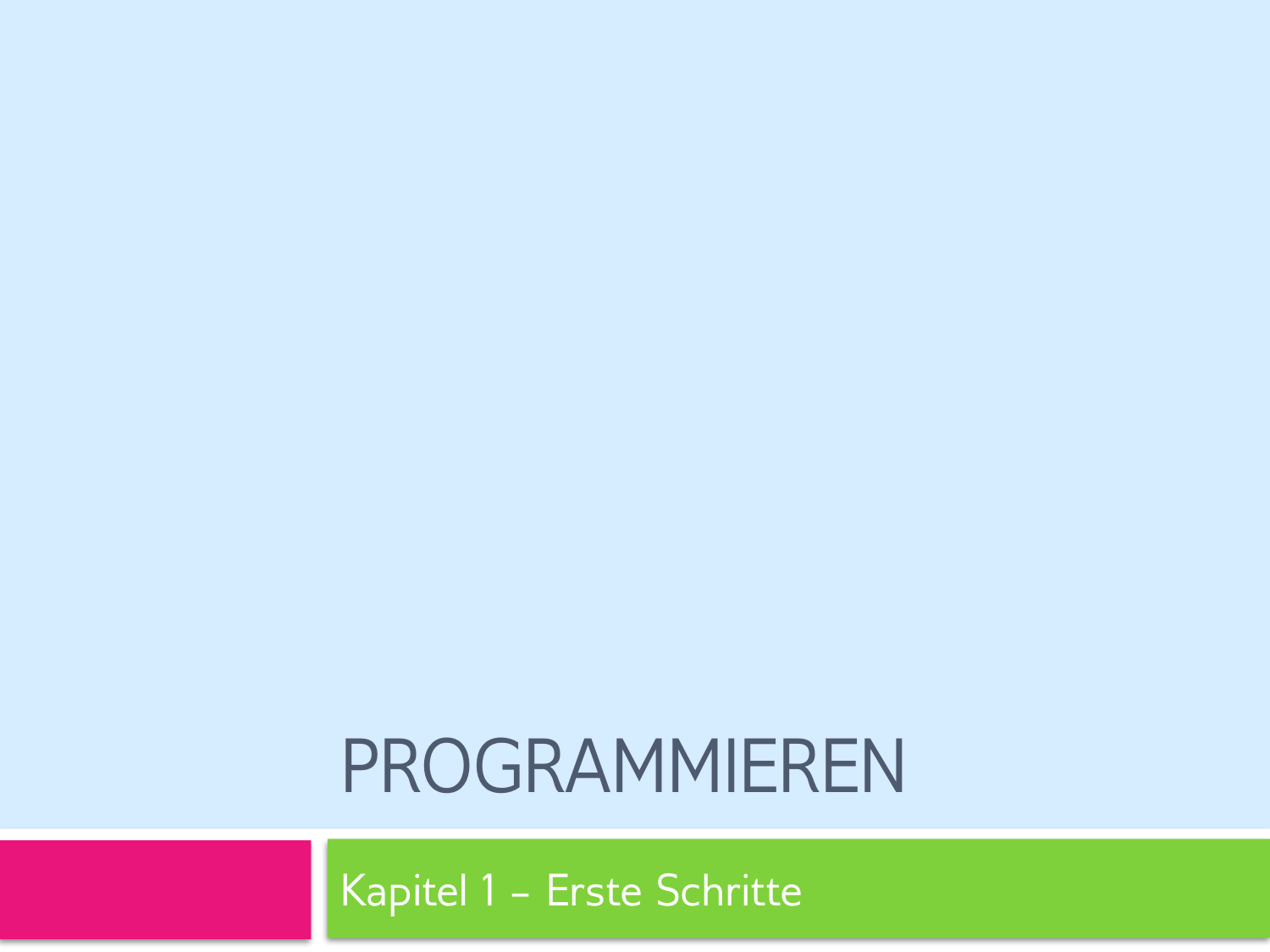

# Programmieren
Kapitel 1 – Erste Schritte